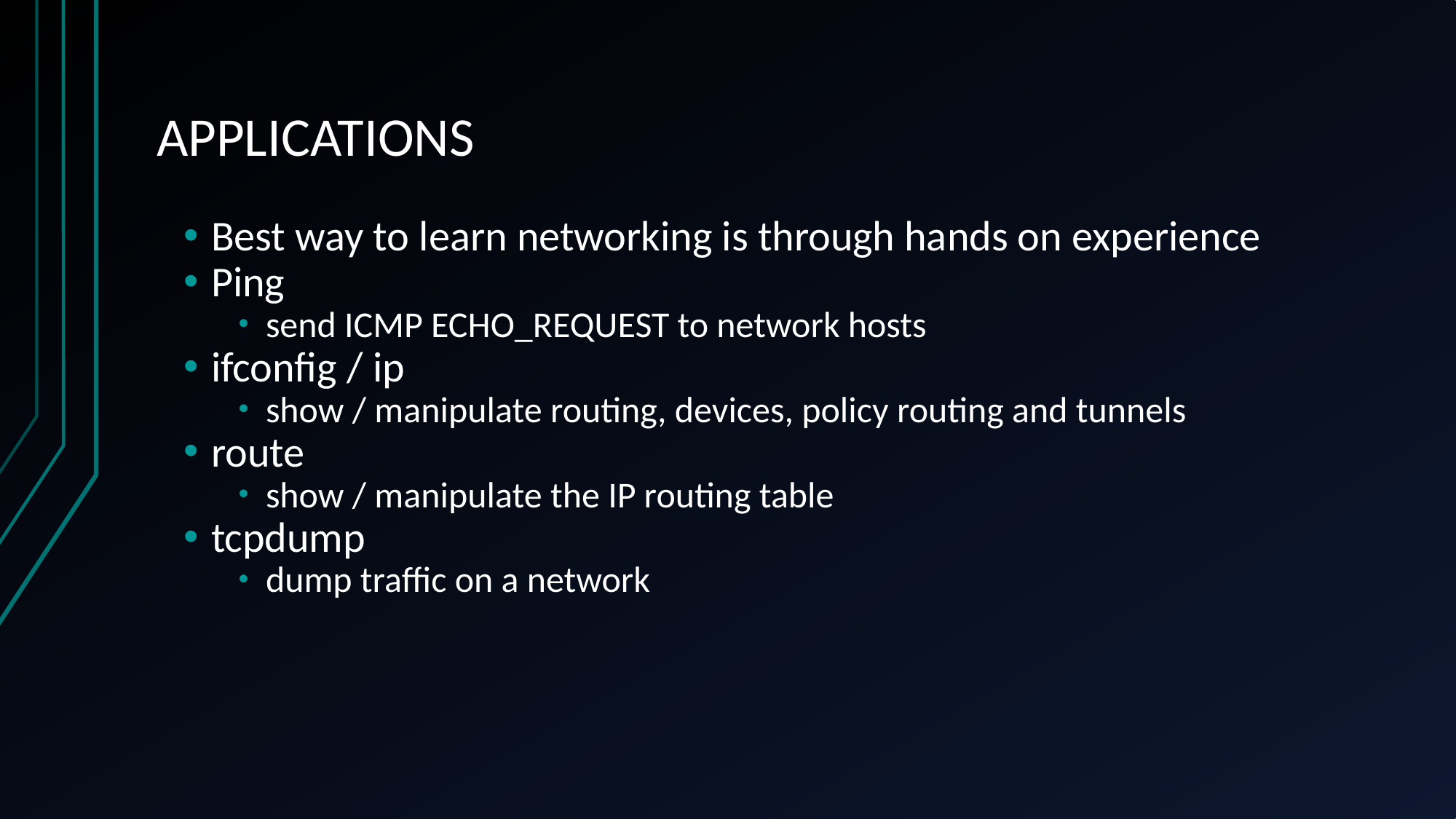

# APPLICATIONS
Best way to learn networking is through hands on experience
Ping
send ICMP ECHO_REQUEST to network hosts
ifconfig / ip
show / manipulate routing, devices, policy routing and tunnels
route
show / manipulate the IP routing table
tcpdump
dump traffic on a network